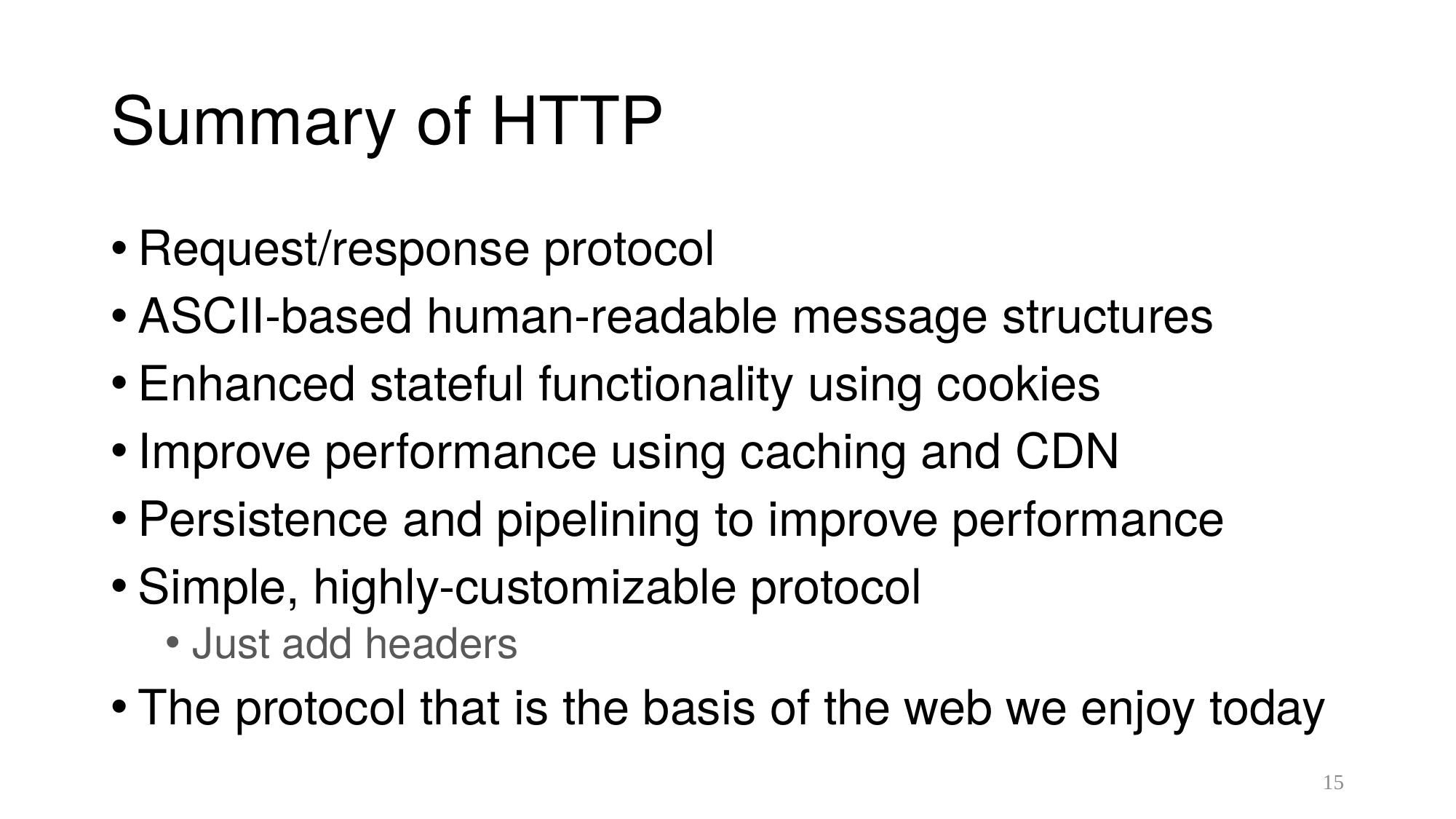

# Summary of HTTP
Request/response protocol
ASCII-based human-readable message structures
Enhanced stateful functionality using cookies
Improve performance using caching and CDN
Persistence and pipelining to improve performance
Simple, highly-customizable protocol
Just add headers
The protocol that is the basis of the web we enjoy today

15